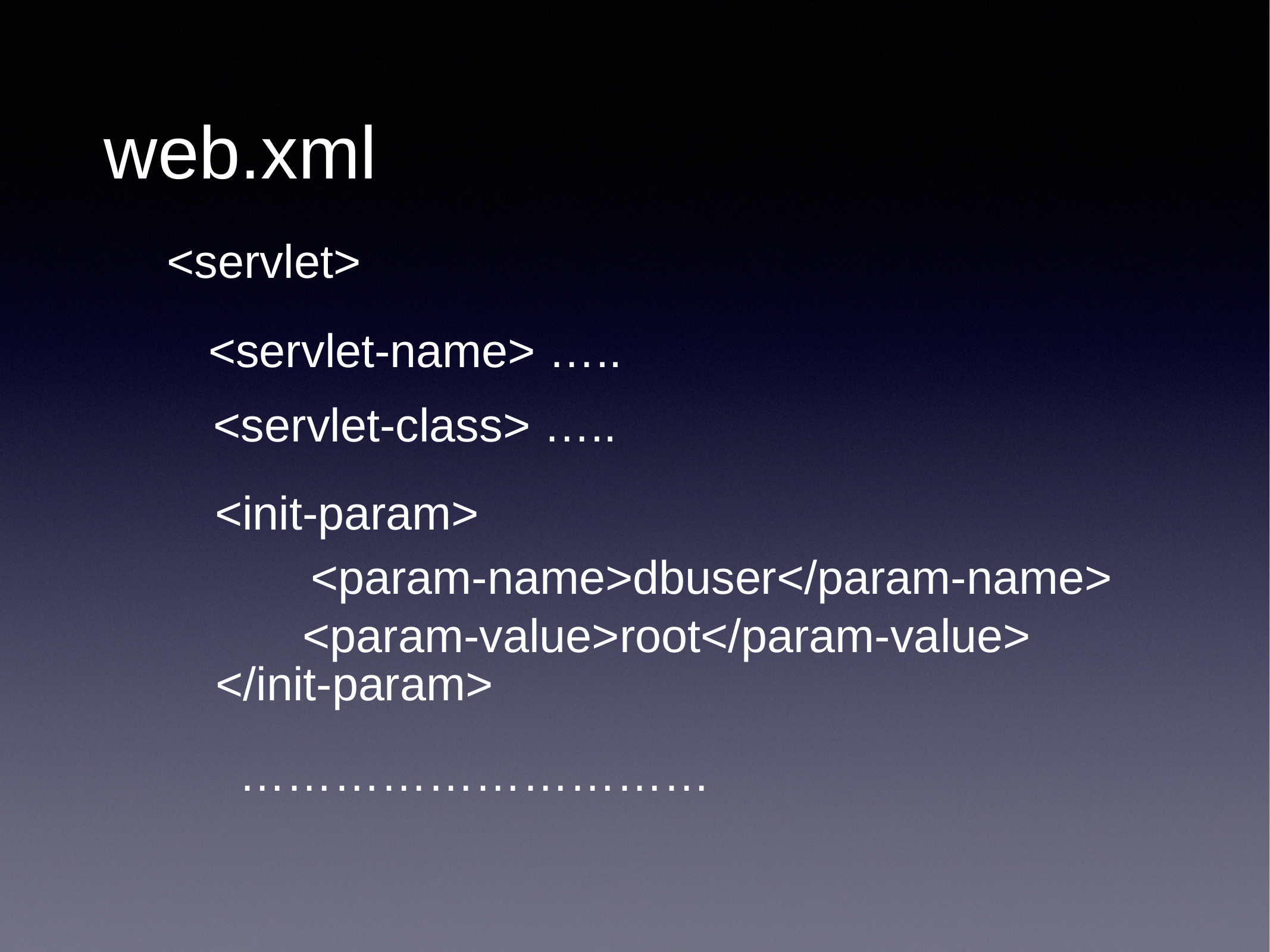

web.xml
<servlet>
<servlet-name> …..
<servlet-class> …..
<init-param>
<param-name>dbuser</param-name>
<param-value>root</param-value>
</init-param>
…………………………